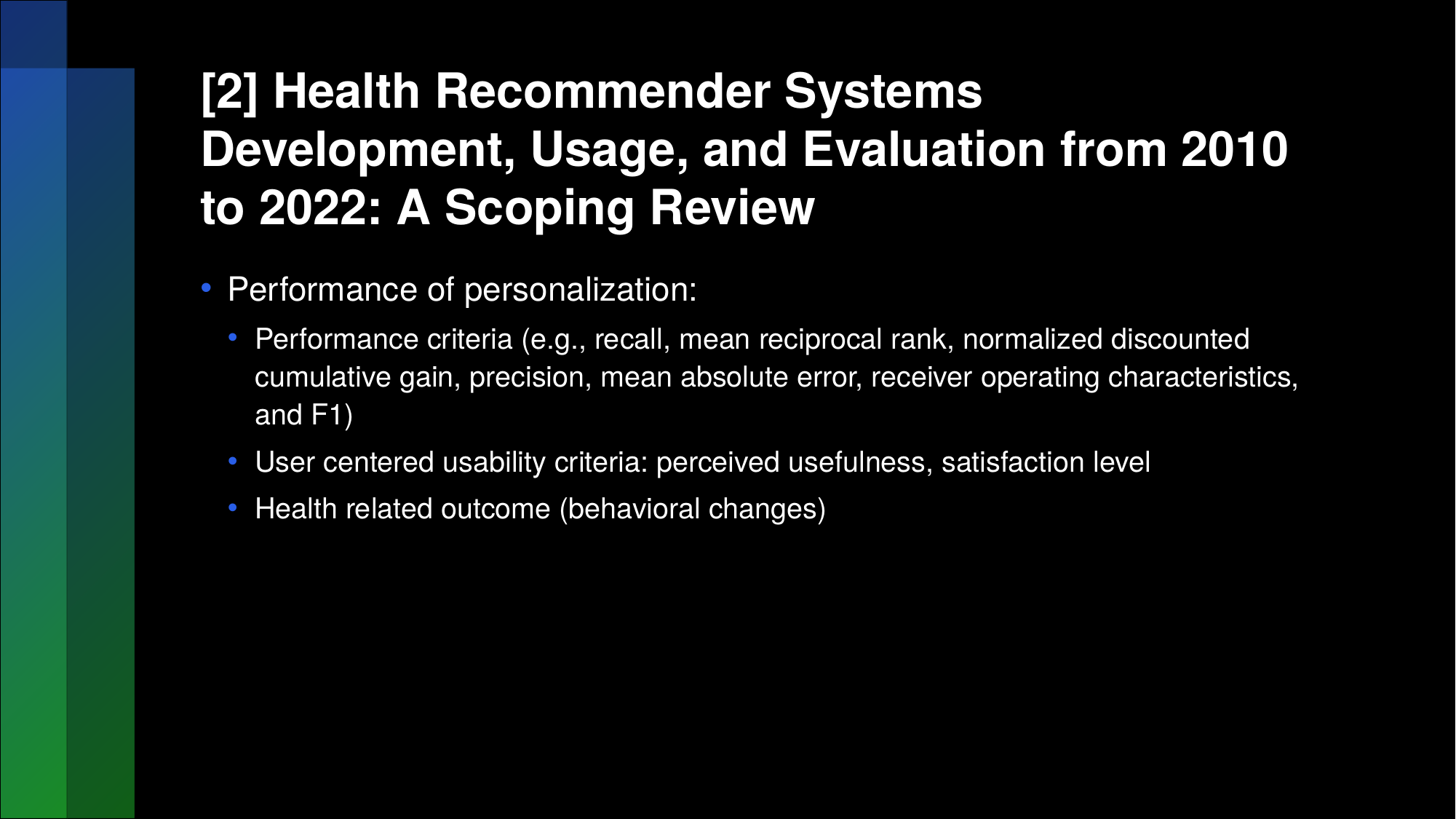

# [2] Health Recommender Systems Development, Usage, and Evaluation from 2010 to 2022: A Scoping Review
Performance of personalization:
Performance criteria (e.g., recall, mean reciprocal rank, normalized discounted cumulative gain, precision, mean absolute error, receiver operating characteristics, and F1)
User centered usability criteria: perceived usefulness, satisfaction level
Health related outcome (behavioral changes)